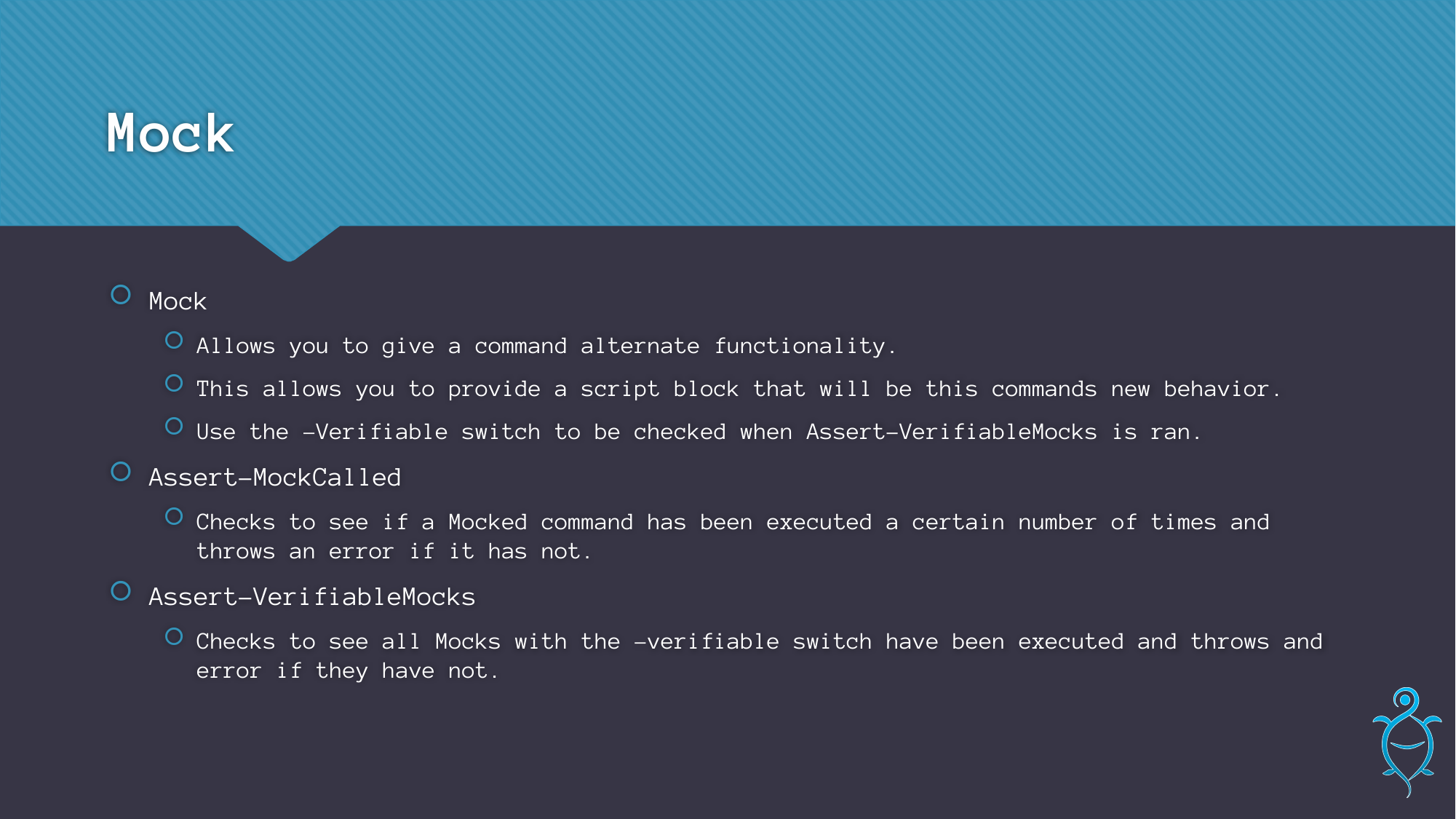

# Mock
Mock
Allows you to give a command alternate functionality.
This allows you to provide a script block that will be this commands new behavior.
Use the –Verifiable switch to be checked when Assert-VerifiableMocks is ran.
Assert-MockCalled
Checks to see if a Mocked command has been executed a certain number of times and throws an error if it has not.
Assert-VerifiableMocks
Checks to see all Mocks with the –verifiable switch have been executed and throws and error if they have not.